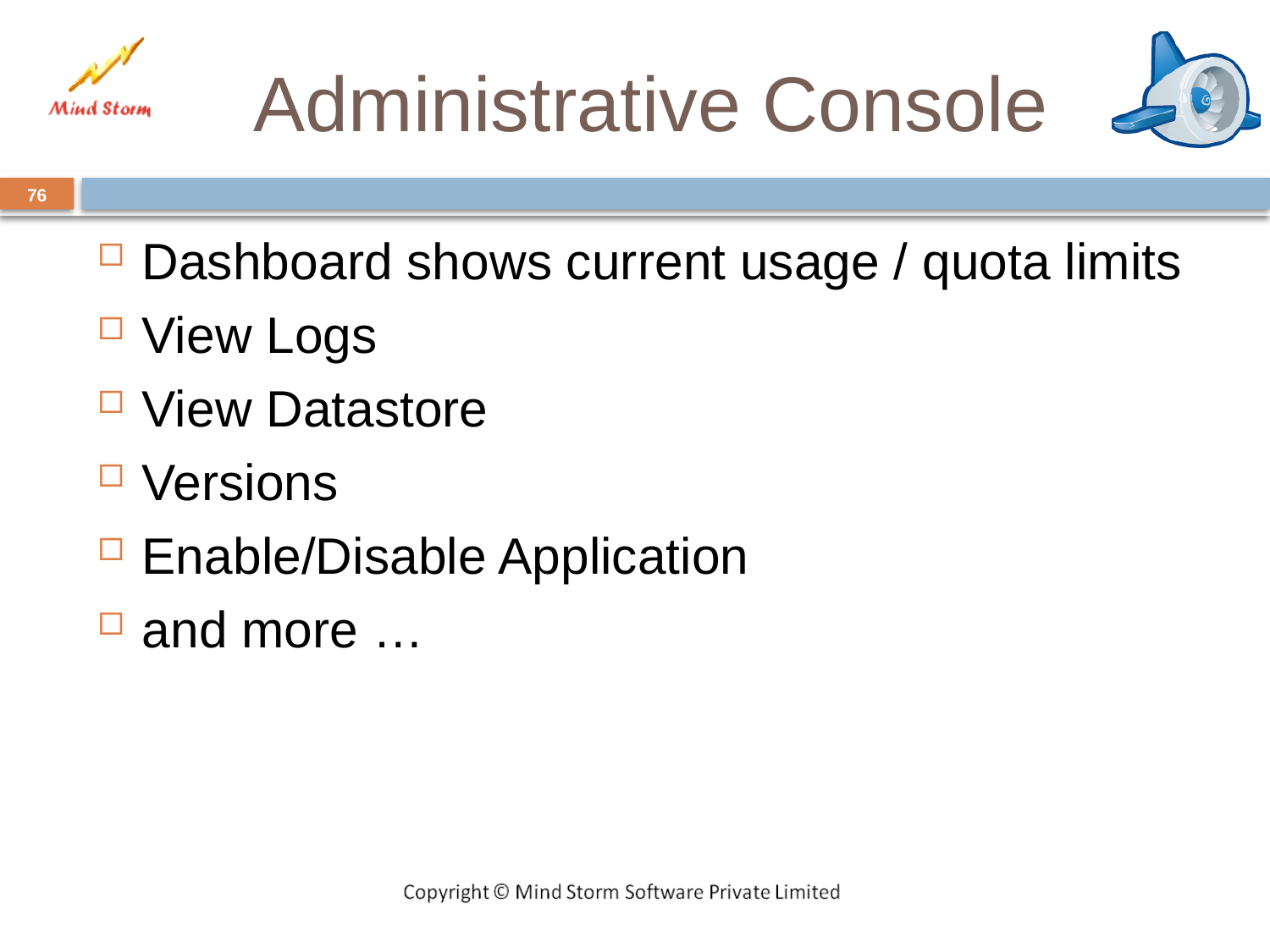

# Administrative Console
76
Dashboard shows current usage / quota limits
View Logs
View Datastore
Versions
Enable/Disable Application
and more …